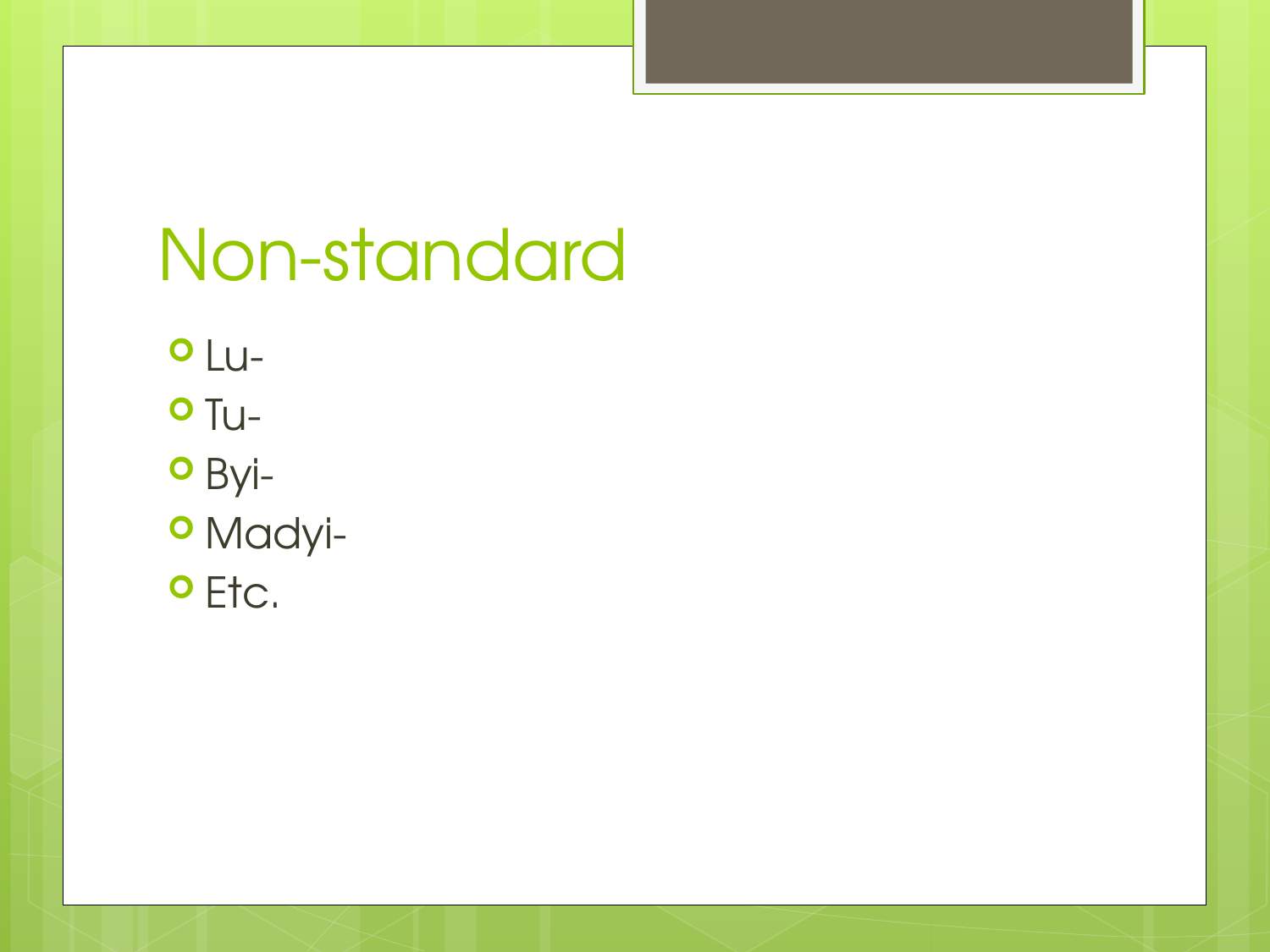

# Non-standard
Lu-
Tu-
Byi-
Madyi-
Etc.